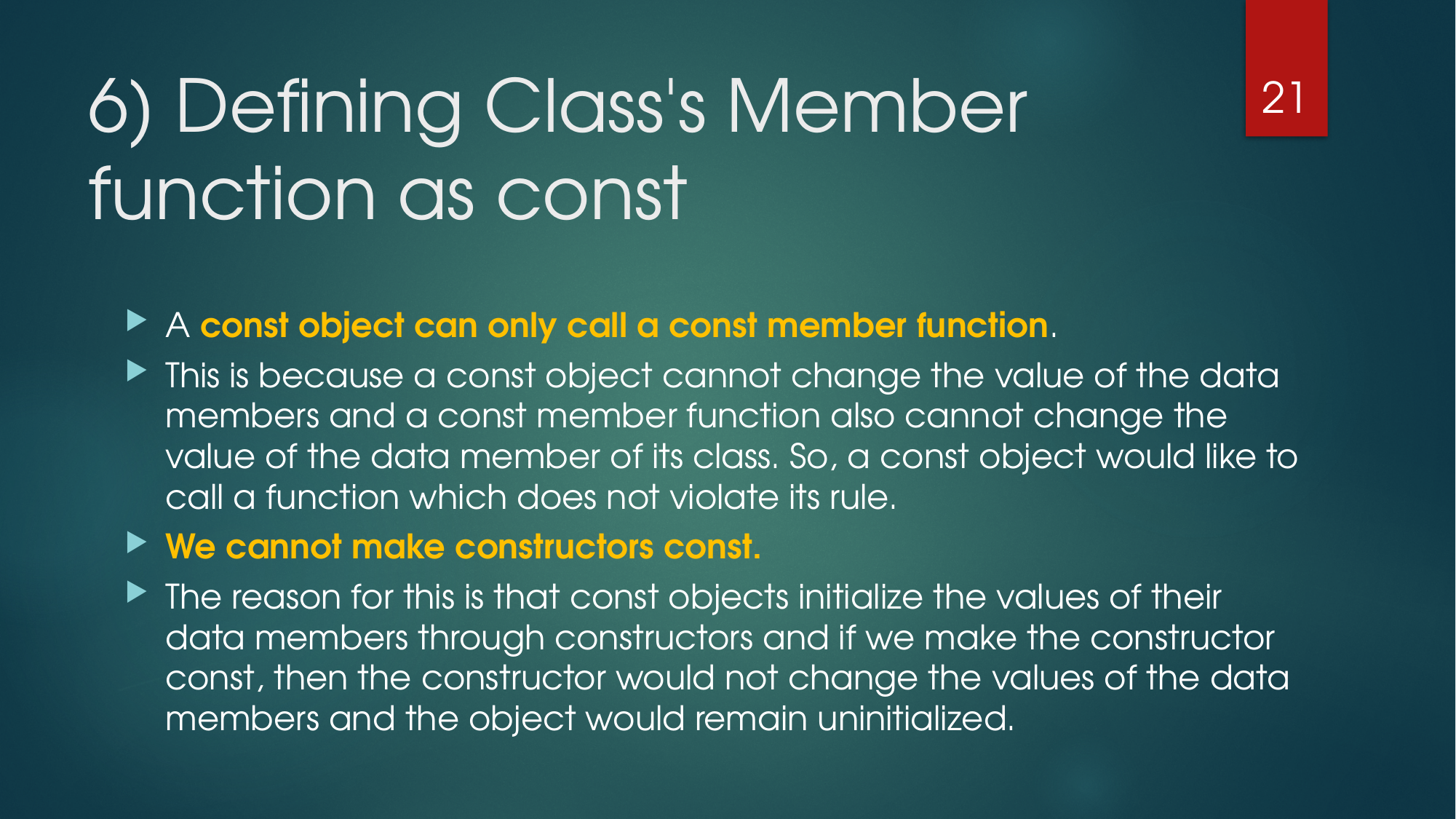

21
# 6) Defining Class's Member function as const

A const object can only call a const member function.
This is because a const object cannot change the value of the data members and a const member function also cannot change the value of the data member of its class. So, a const object would like to call a function which does not violate its rule.
We cannot make constructors const.
The reason for this is that const objects initialize the values of their data members through constructors and if we make the constructor const, then the constructor would not change the values of the data members and the object would remain uninitialized.